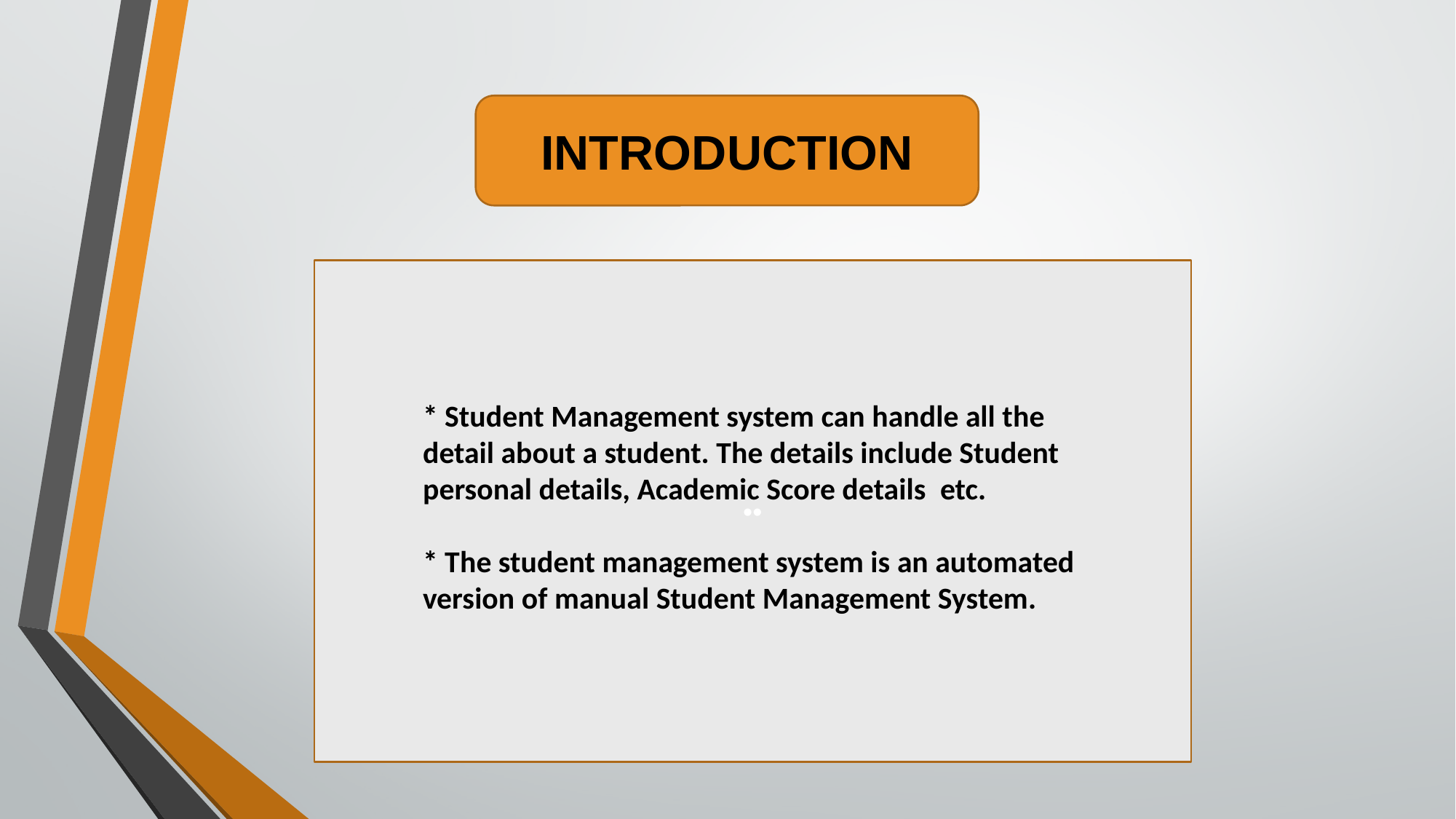

INTRODUCTION
••
* Student Management system can handle all the detail about a student. The details include Student personal details, Academic Score details  etc.

* The student management system is an automated version of manual Student Management System.